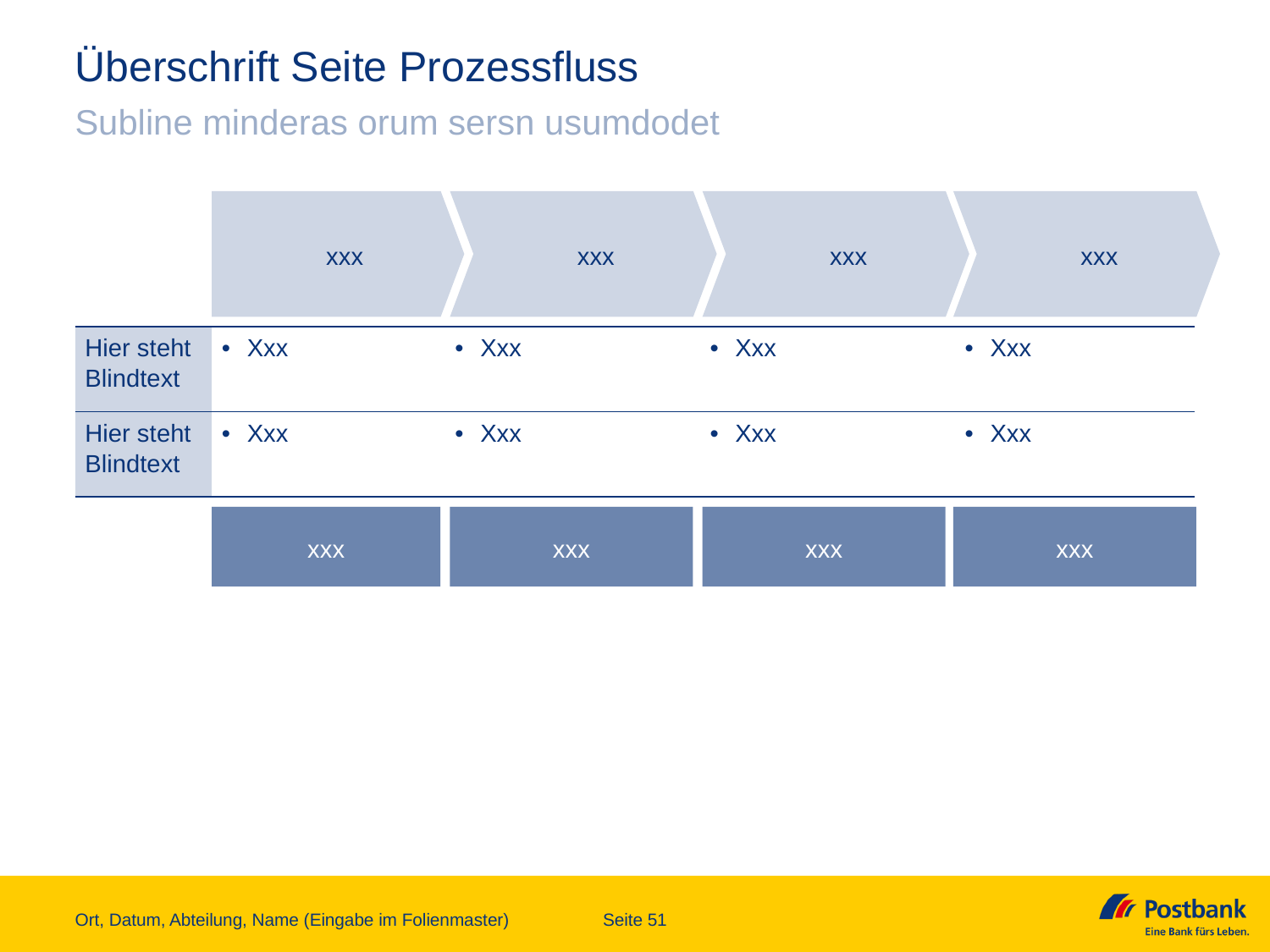

# Überschrift Seite Prozessfluss
Subline minderas orum sersn usumdodet
xxx
xxx
xxx
xxx
| Hier steht Blindtext | Xxx | Xxx | Xxx | Xxx |
| --- | --- | --- | --- | --- |
| Hier steht Blindtext | Xxx | Xxx | Xxx | Xxx |
xxx
xxx
xxx
xxx